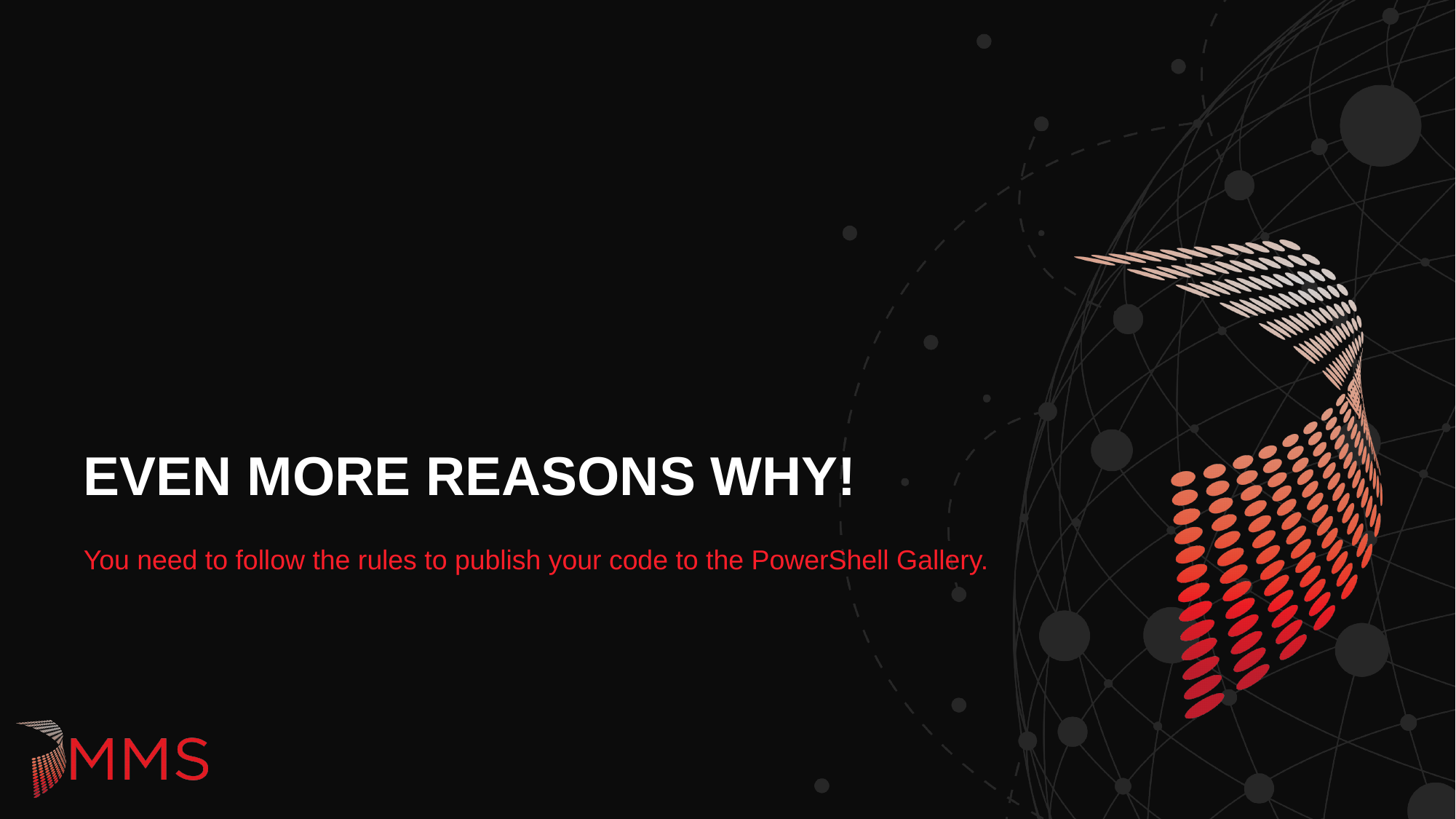

# EVEN More Reasons Why!
You need to follow the rules to publish your code to the PowerShell Gallery.